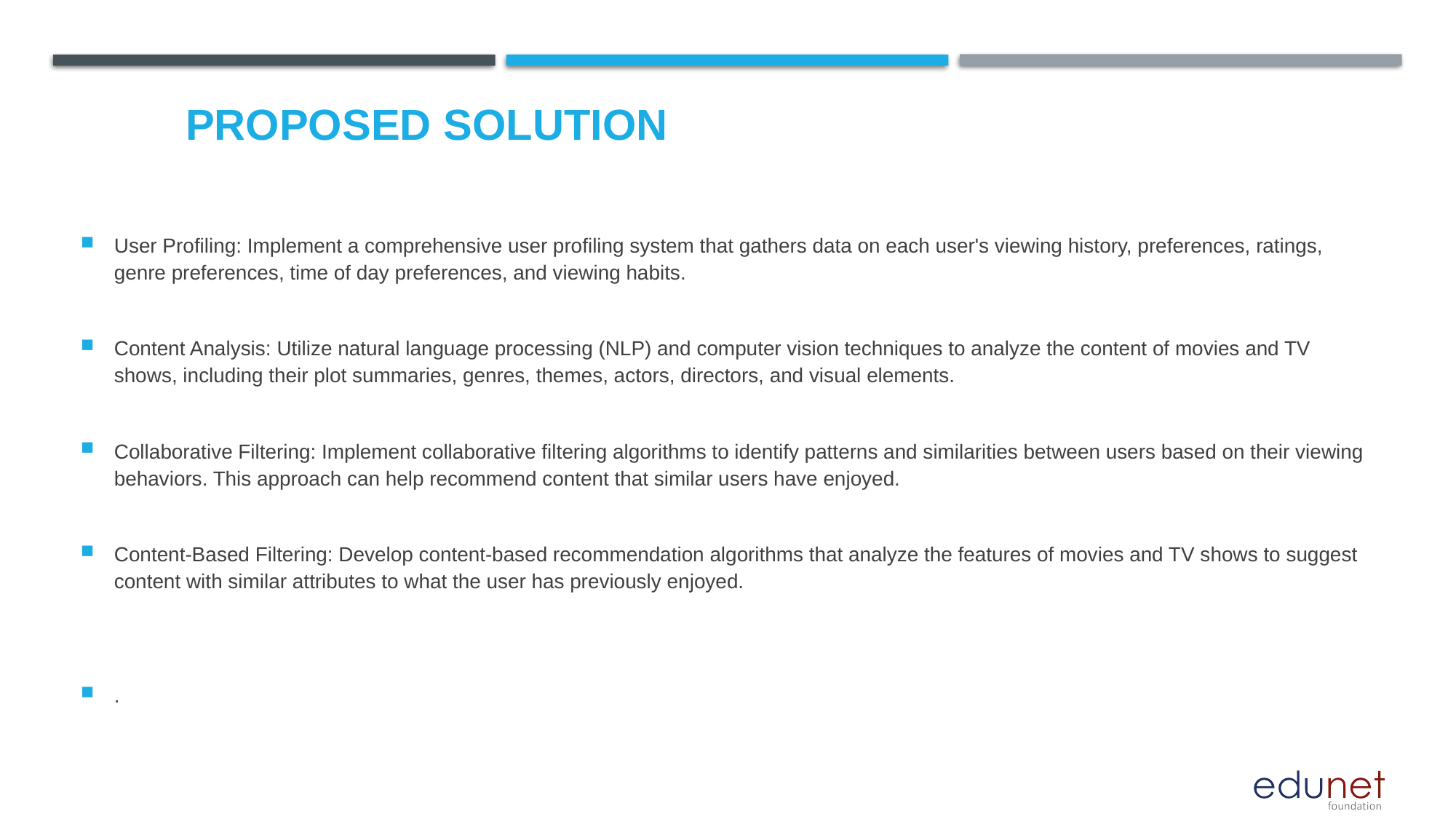

# Proposed Solution

User Profiling: Implement a comprehensive user profiling system that gathers data on each user's viewing history, preferences, ratings, genre preferences, time of day preferences, and viewing habits.

Content Analysis: Utilize natural language processing (NLP) and computer vision techniques to analyze the content of movies and TV shows, including their plot summaries, genres, themes, actors, directors, and visual elements.

Collaborative Filtering: Implement collaborative filtering algorithms to identify patterns and similarities between users based on their viewing behaviors. This approach can help recommend content that similar users have enjoyed.

Content-Based Filtering: Develop content-based recommendation algorithms that analyze the features of movies and TV shows to suggest content with similar attributes to what the user has previously enjoyed.

.